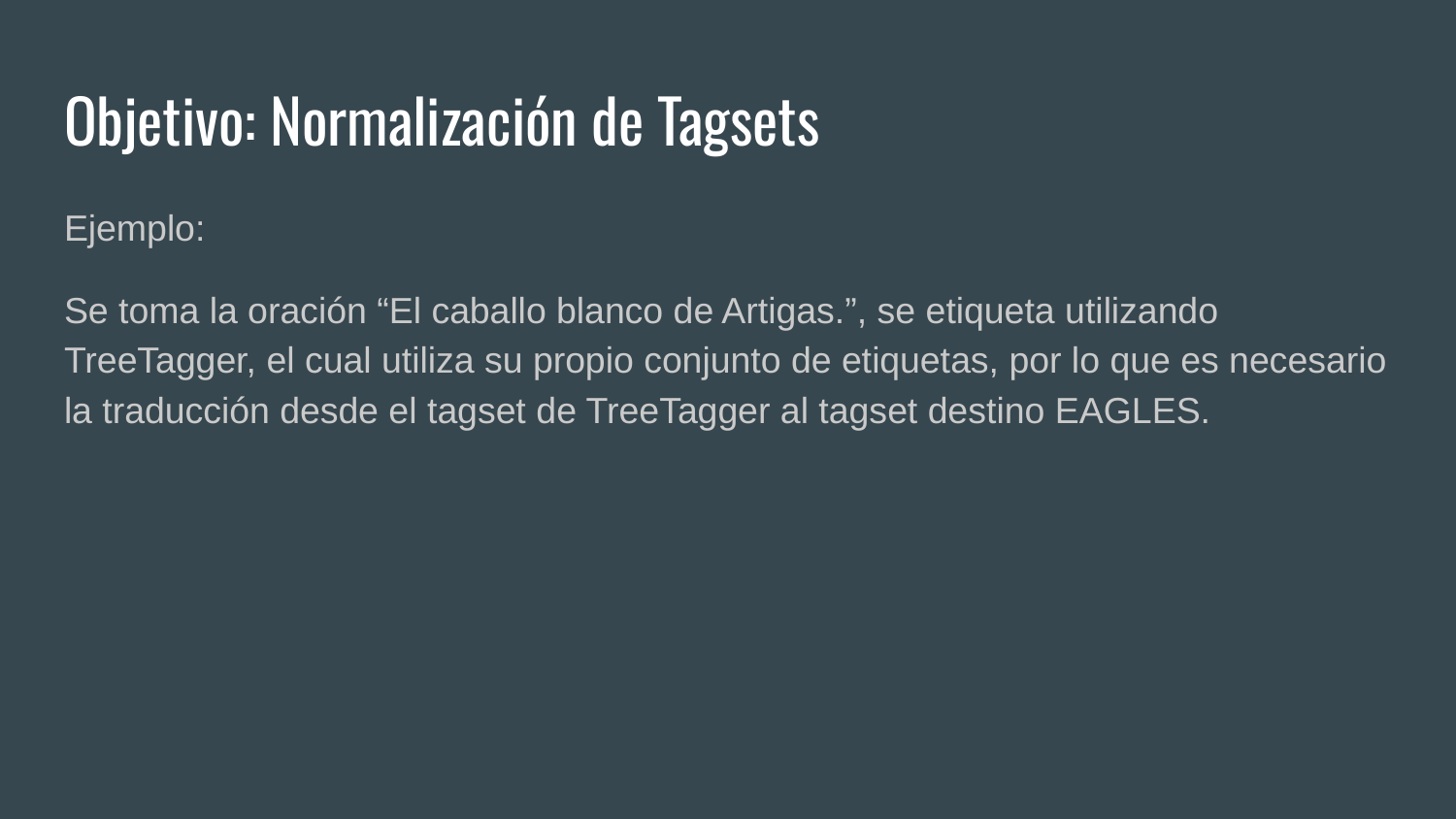

# Objetivo: Normalización de Tagsets
Ejemplo:
Se toma la oración “El caballo blanco de Artigas.”, se etiqueta utilizando TreeTagger, el cual utiliza su propio conjunto de etiquetas, por lo que es necesario la traducción desde el tagset de TreeTagger al tagset destino EAGLES.